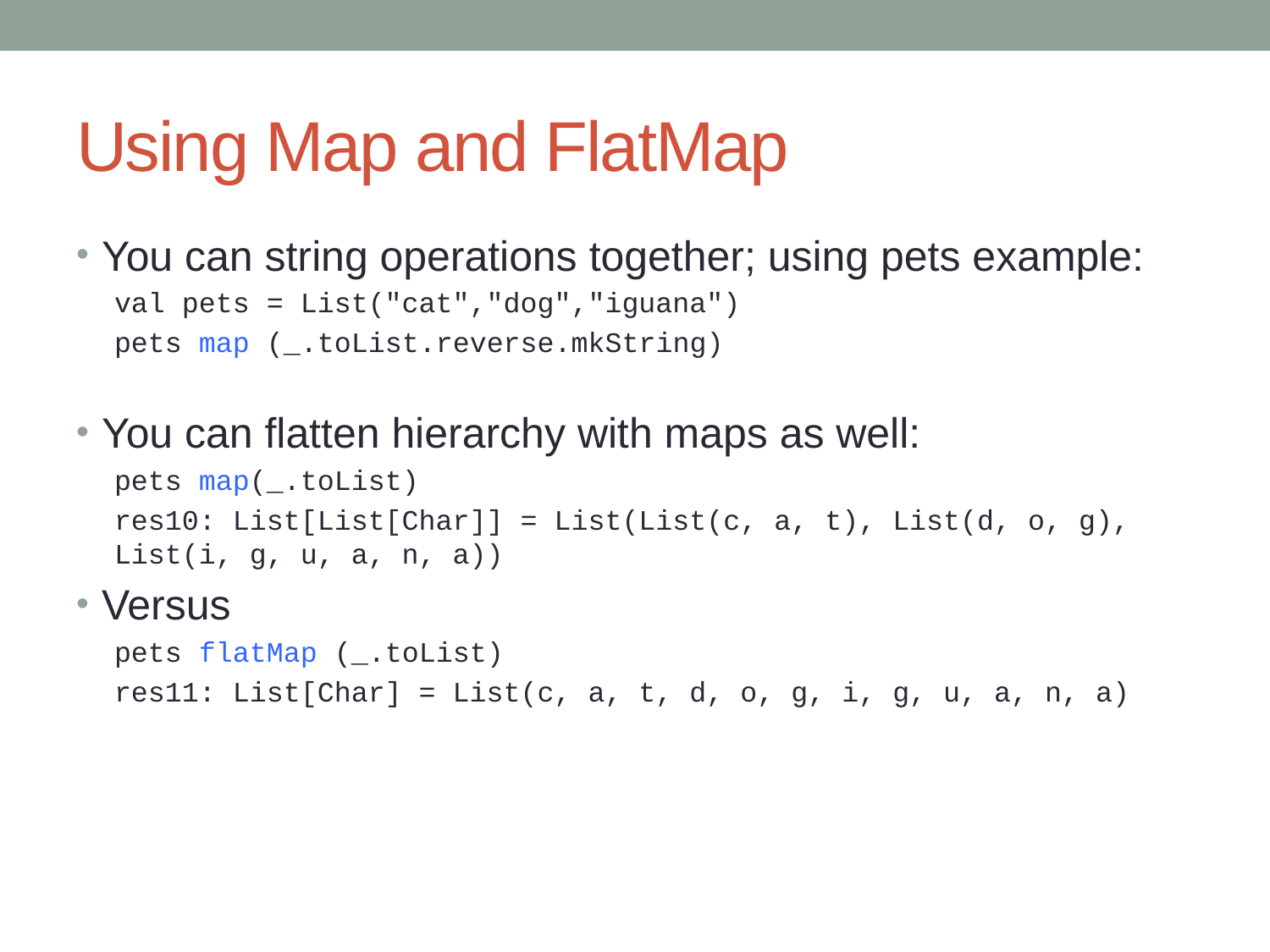

# Using Map and FlatMap
You can string operations together; using pets example:
val pets = List("cat","dog","iguana")
pets map (_.toList.reverse.mkString)

You can flatten hierarchy with maps as well:
pets map(_.toList)
res10: List[List[Char]] = List(List(c, a, t), List(d, o, g), List(i, g, u, a, n, a))
Versus
pets flatMap (_.toList)
res11: List[Char] = List(c, a, t, d, o, g, i, g, u, a, n, a)